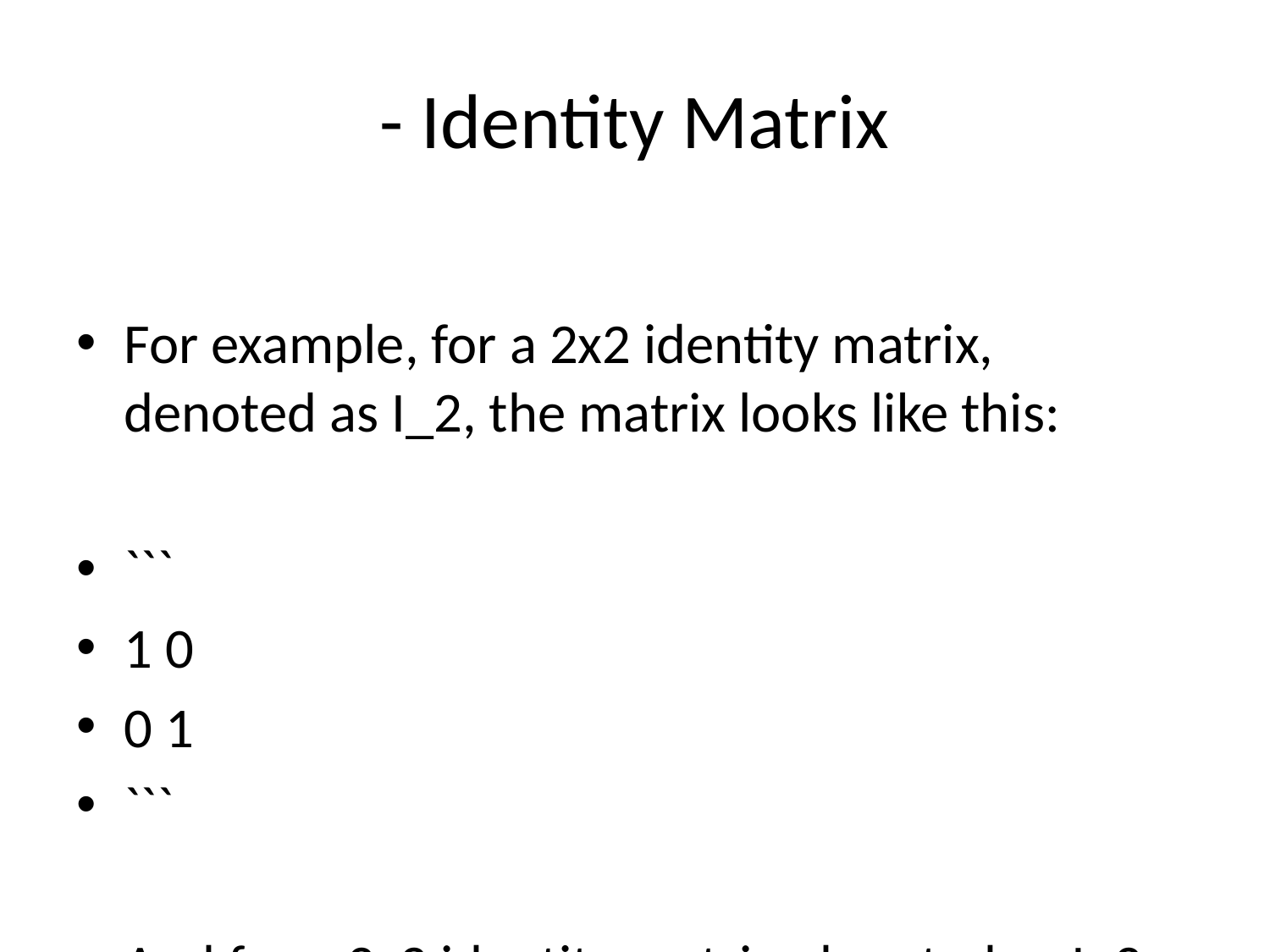

# - Identity Matrix

For example, for a 2x2 identity matrix, denoted as I_2, the matrix looks like this:

```
1 0
0 1
```

And for a 3x3 identity matrix, denoted as I_3, it looks like this:

```
1 0 0
0 1 0
0 0 1
```